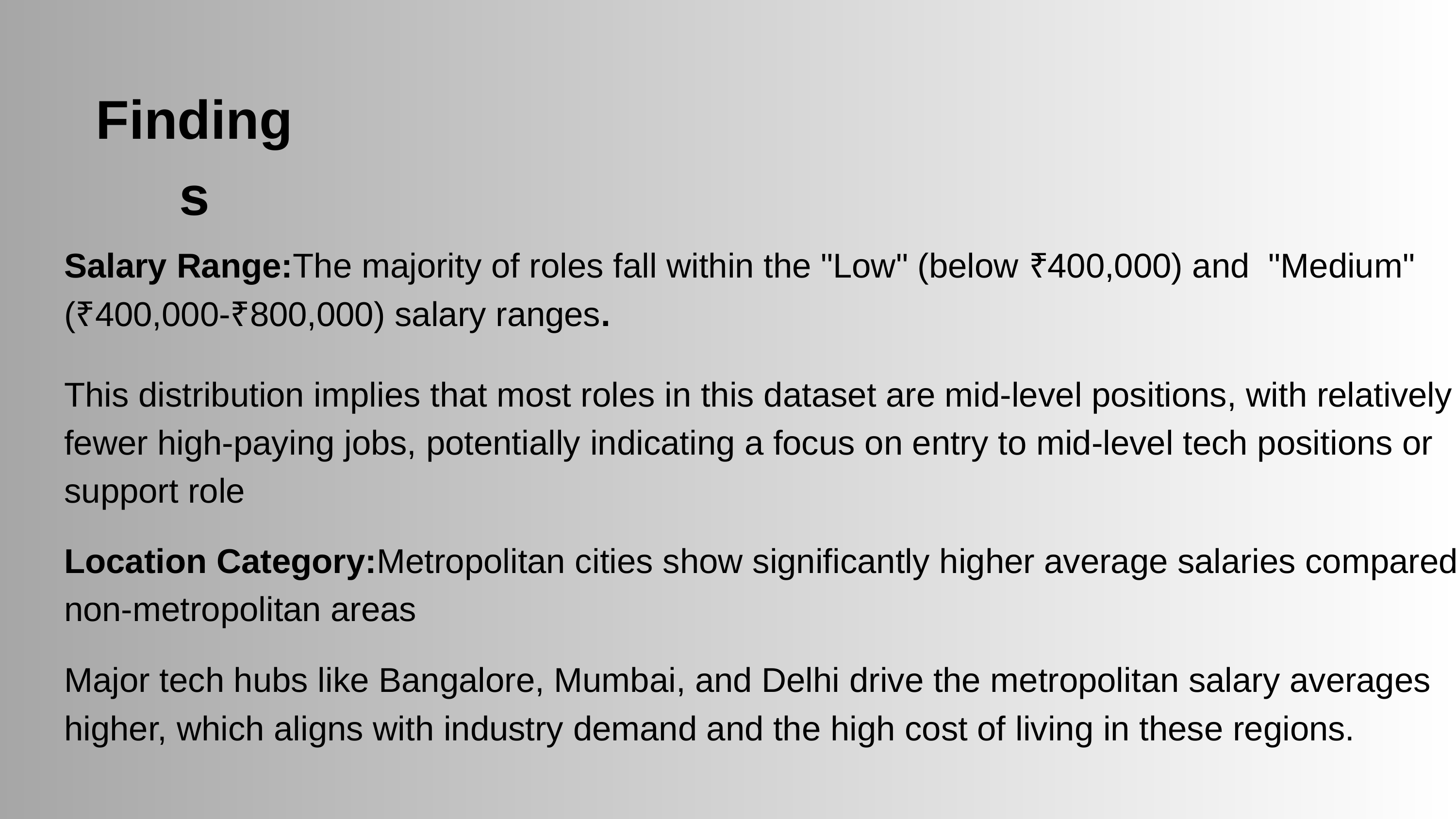

Findings
Salary Range:The majority of roles fall within the "Low" (below ₹400,000) and  "Medium" (₹400,000-₹800,000) salary ranges.
This distribution implies that most roles in this dataset are mid-level positions, with relatively fewer high-paying jobs, potentially indicating a focus on entry to mid-level tech positions or support role
Location Category:Metropolitan cities show significantly higher average salaries compared to non-metropolitan areas
Major tech hubs like Bangalore, Mumbai, and Delhi drive the metropolitan salary averages higher, which aligns with industry demand and the high cost of living in these regions.